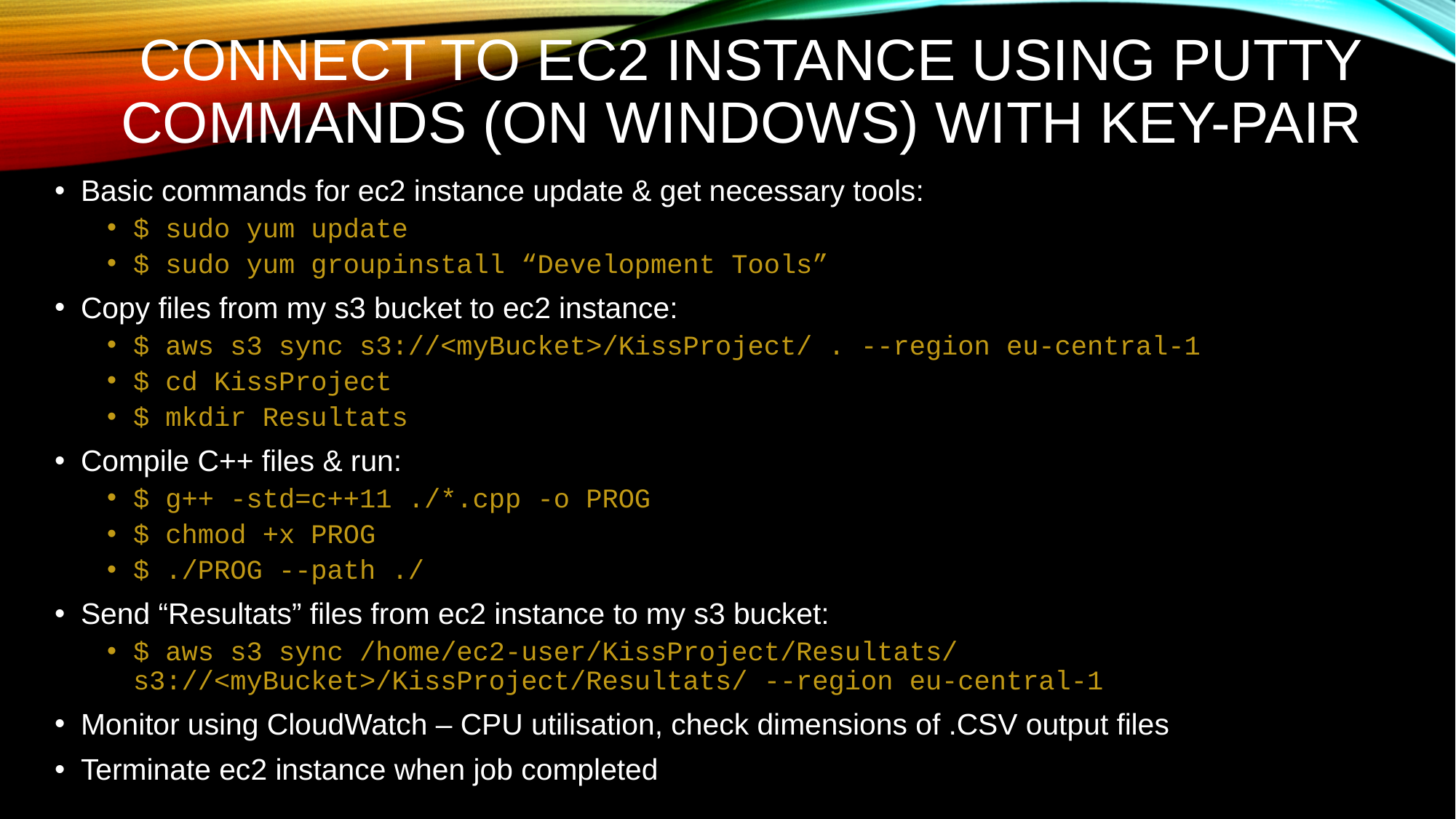

# Connect to EC2 INSTANCE USING PUTTY COMMANDS (on wINDOWS) with key-pair
Basic commands for ec2 instance update & get necessary tools:
$ sudo yum update
$ sudo yum groupinstall “Development Tools”
Copy files from my s3 bucket to ec2 instance:
$ aws s3 sync s3://<myBucket>/KissProject/ . --region eu-central-1
$ cd KissProject
$ mkdir Resultats
Compile C++ files & run:
$ g++ -std=c++11 ./*.cpp -o PROG
$ chmod +x PROG
$ ./PROG --path ./
Send “Resultats” files from ec2 instance to my s3 bucket:
$ aws s3 sync /home/ec2-user/KissProject/Resultats/ s3://<myBucket>/KissProject/Resultats/ --region eu-central-1
Monitor using CloudWatch – CPU utilisation, check dimensions of .CSV output files
Terminate ec2 instance when job completed